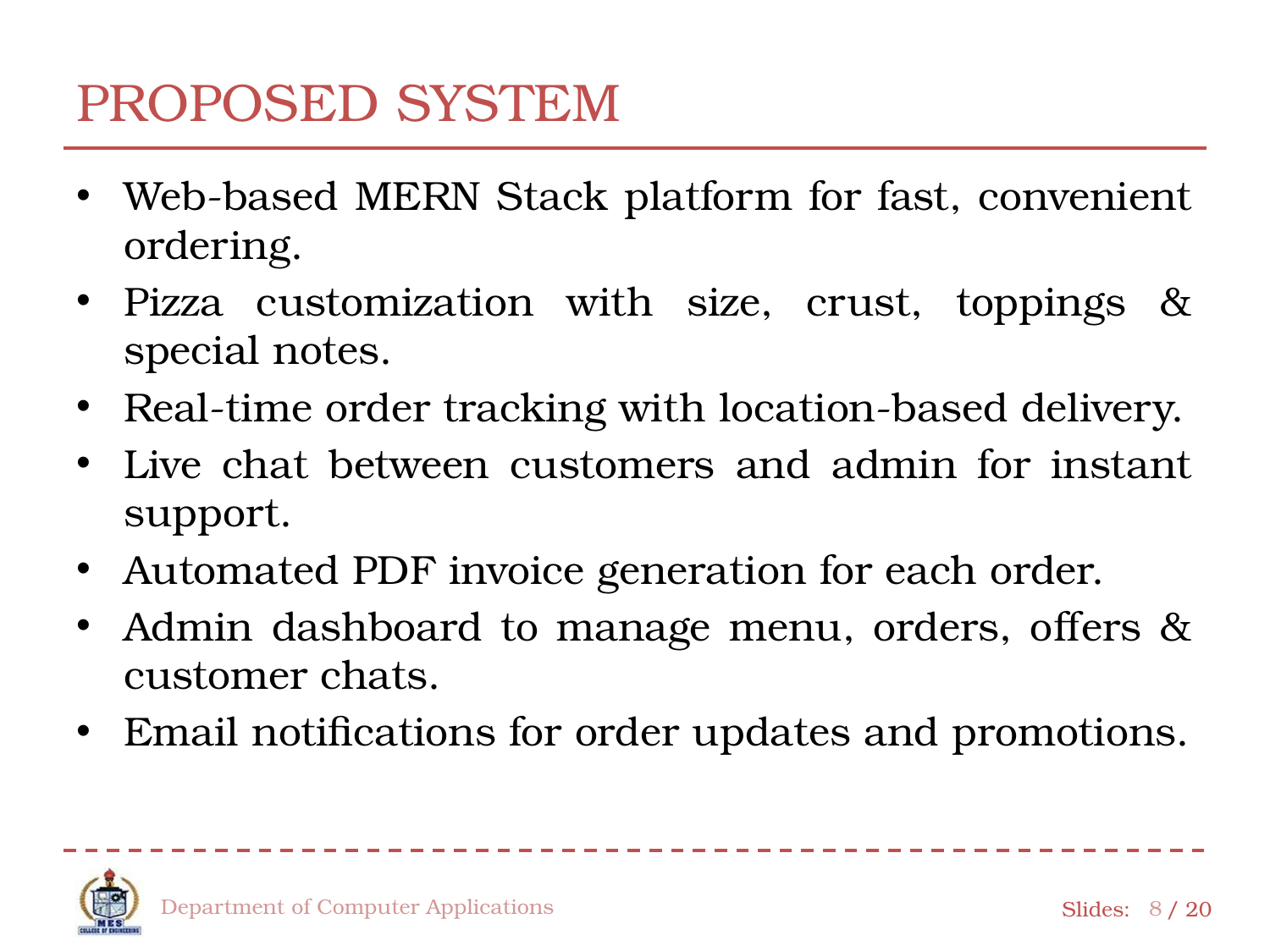

# PROPOSED SYSTEM
Web-based MERN Stack platform for fast, convenient ordering.
Pizza customization with size, crust, toppings & special notes.
Real-time order tracking with location-based delivery.
Live chat between customers and admin for instant support.
Automated PDF invoice generation for each order.
Admin dashboard to manage menu, orders, offers & customer chats.
Email notifications for order updates and promotions.
Department of Computer Applications
8